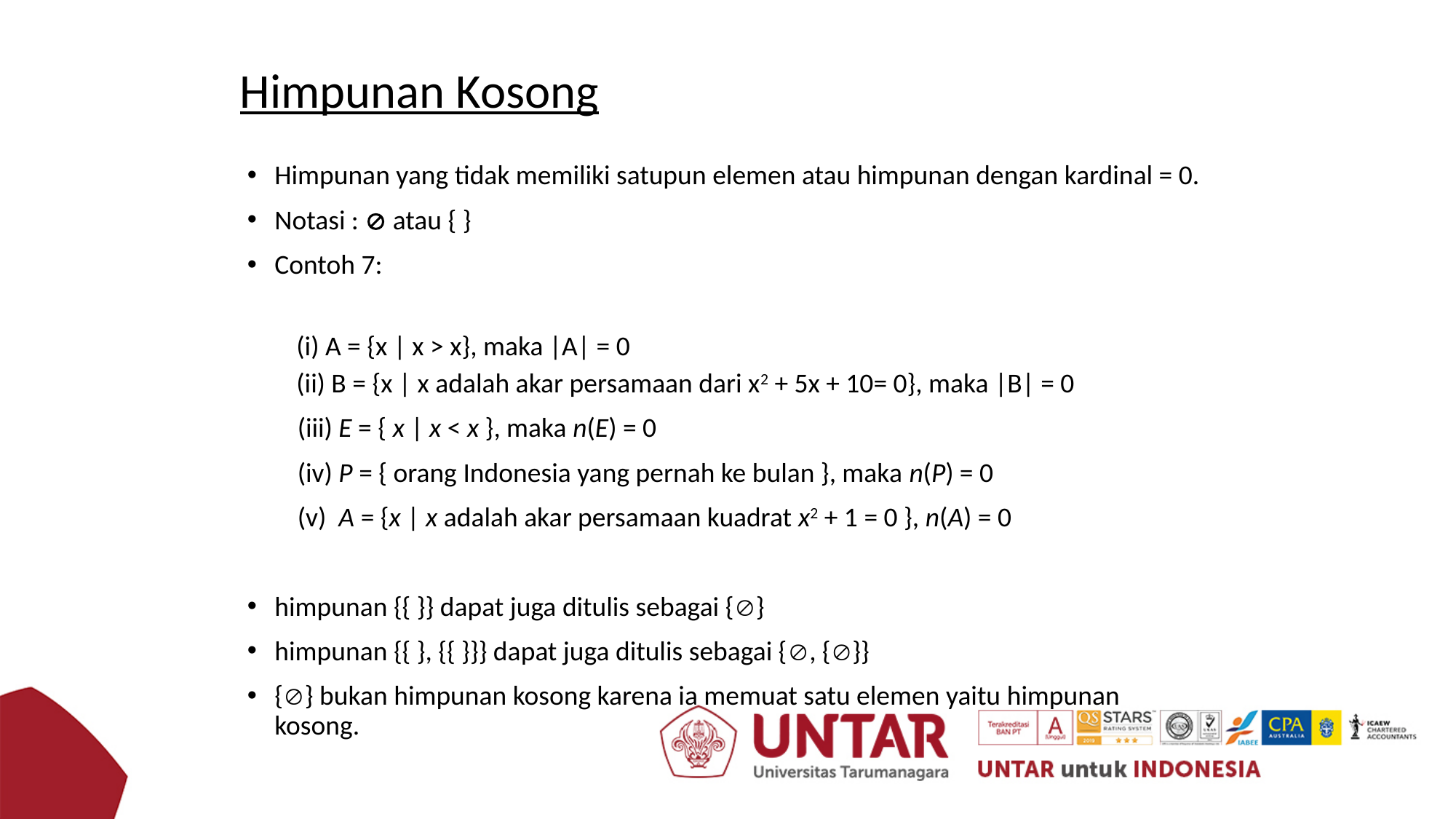

# Himpunan Kosong
Himpunan yang tidak memiliki satupun elemen atau himpunan dengan kardinal = 0.
Notasi : ∅ atau { }
Contoh 7:

(i) A = {x | x > x}, maka |A| = 0
(ii) B = {x | x adalah akar persamaan dari x2 + 5x + 10= 0}, maka |B| = 0
      (iii) E = { x | x < x }, maka n(E) = 0
      (iv) P = { orang Indonesia yang pernah ke bulan }, maka n(P) = 0
      (v)  A = {x | x adalah akar persamaan kuadrat x2 + 1 = 0 }, n(A) = 0

himpunan {{ }} dapat juga ditulis sebagai {∅}
himpunan {{ }, {{ }}} dapat juga ditulis sebagai {∅, {∅}}
{∅} bukan himpunan kosong karena ia memuat satu elemen yaitu himpunan kosong.

6